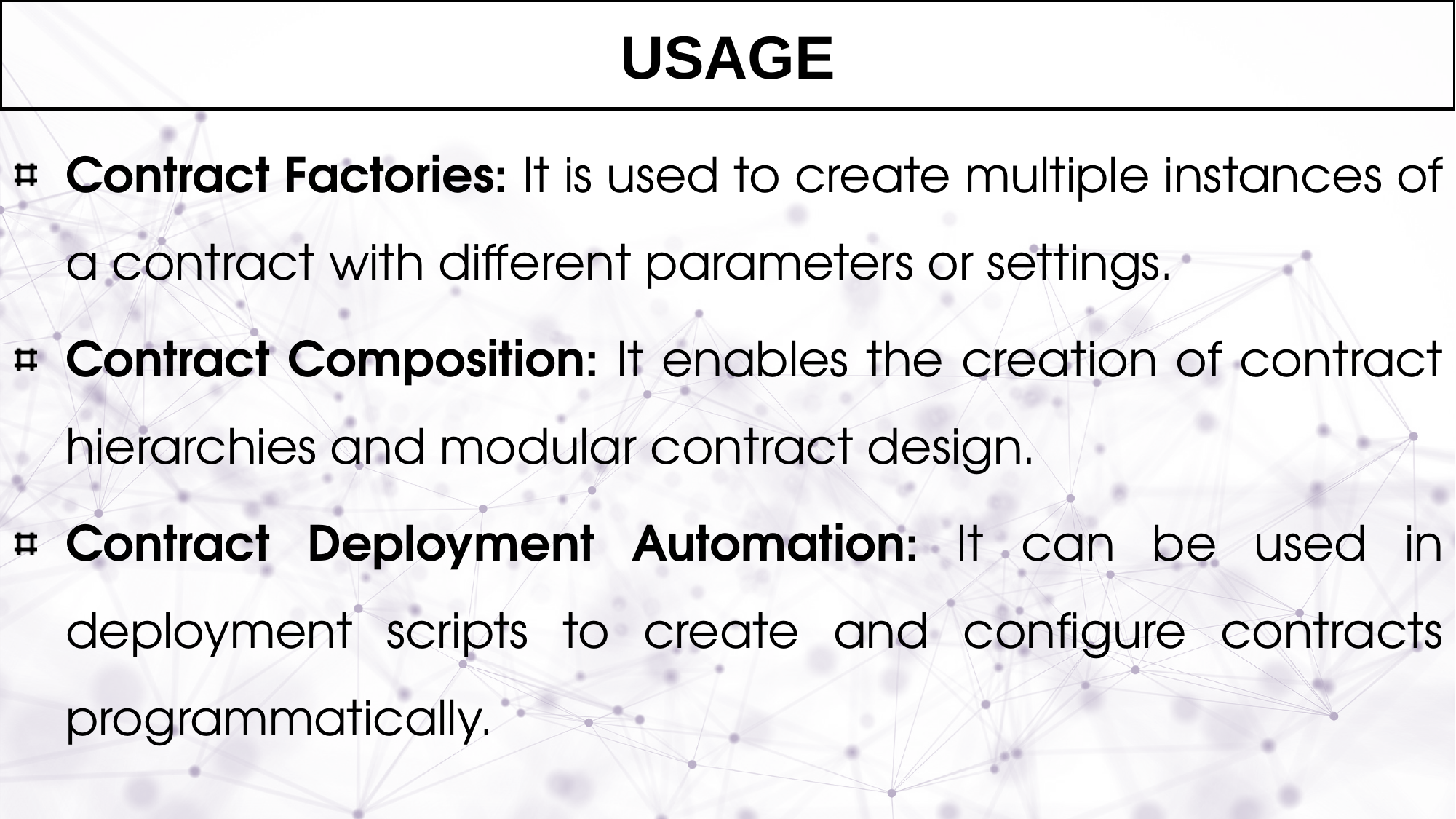

# usage
Contract Factories: It is used to create multiple instances of a contract with different parameters or settings.
Contract Composition: It enables the creation of contract hierarchies and modular contract design.
Contract Deployment Automation: It can be used in deployment scripts to create and configure contracts programmatically.